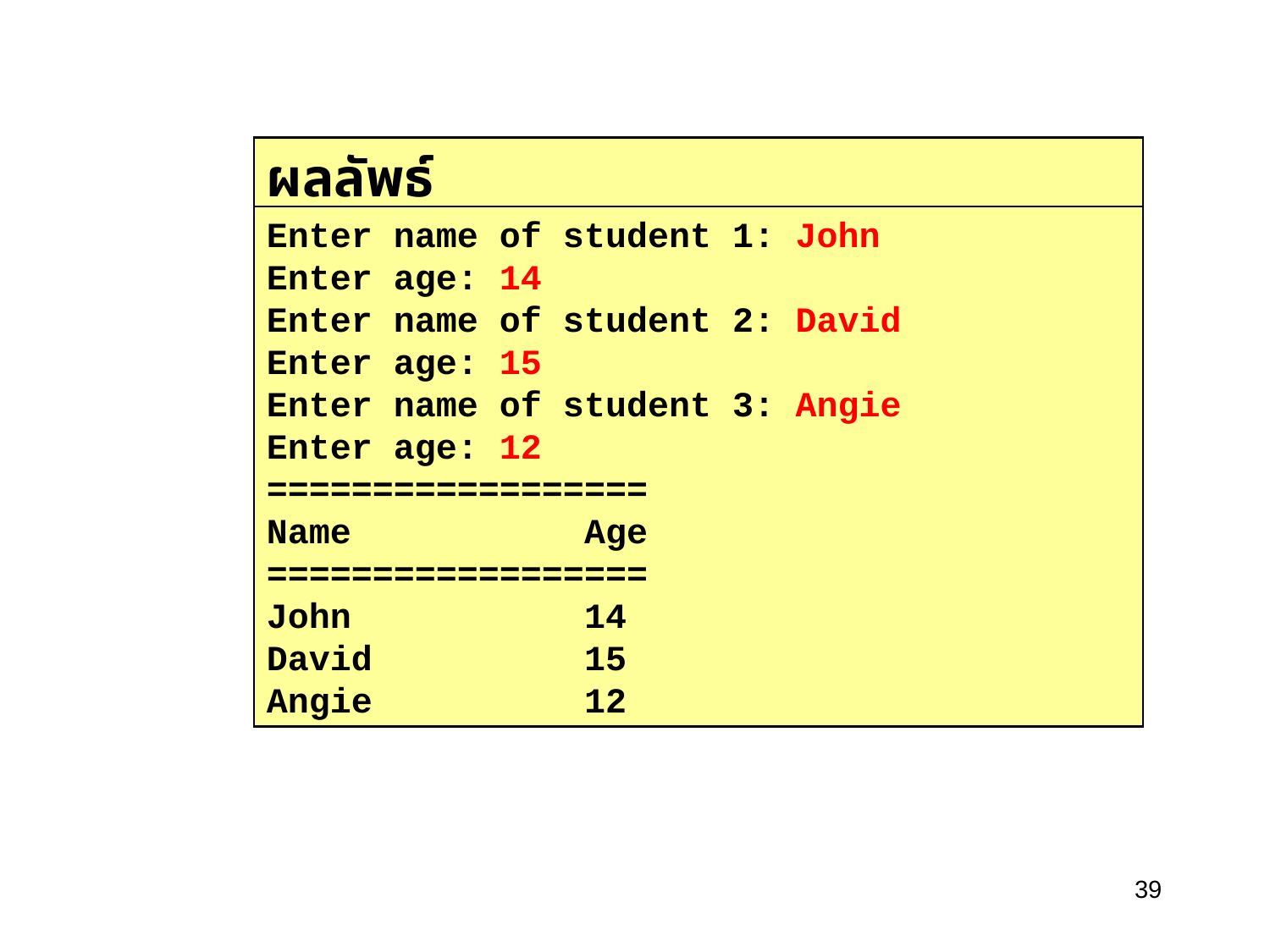

ผลลัพธ์
Enter name of student 1: John
Enter age: 14
Enter name of student 2: David
Enter age: 15
Enter name of student 3: Angie
Enter age: 12
==================
Name           Age
==================
John           14
David          15
Angie          12
39